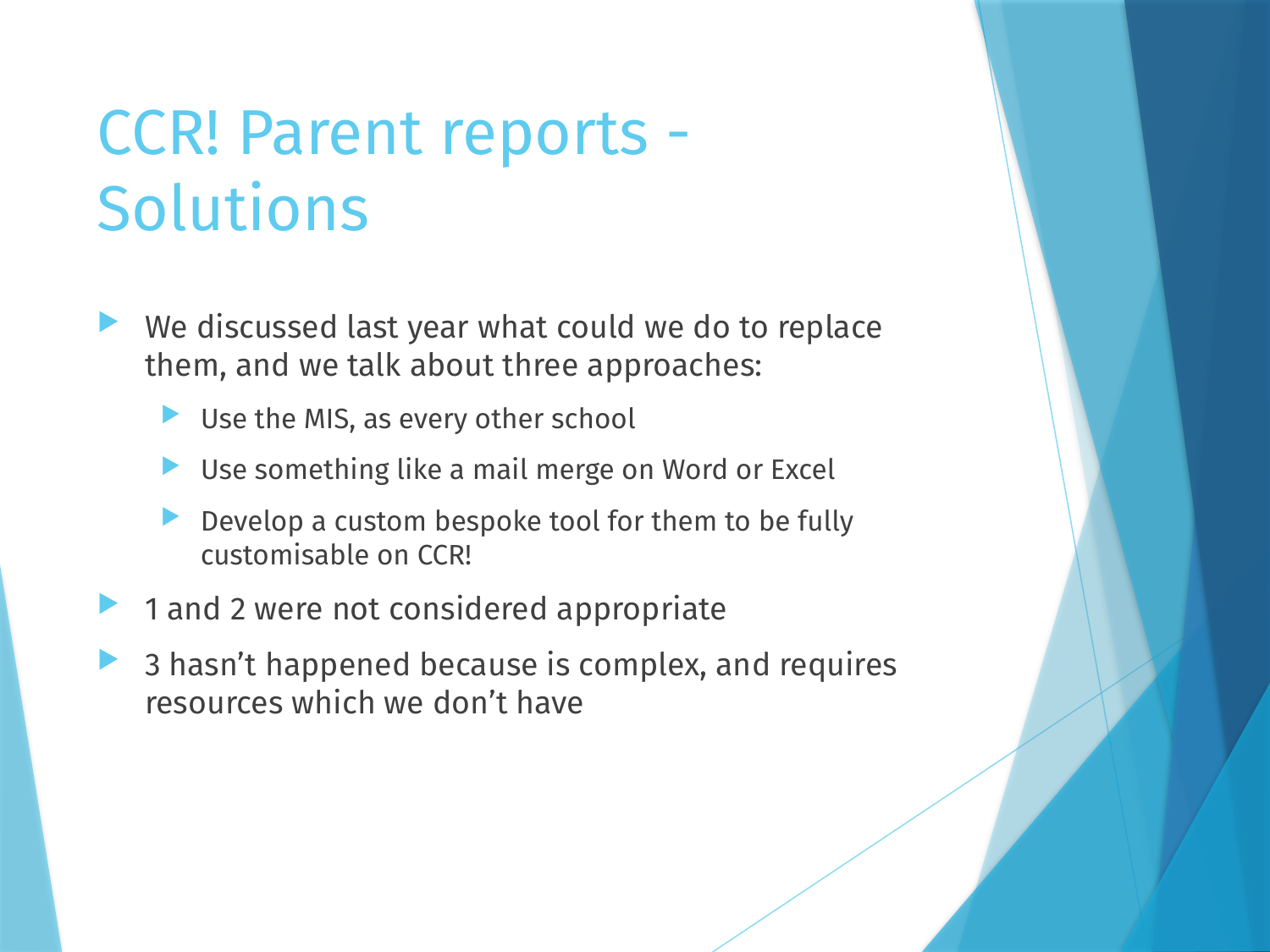

# CCR! Parent reports - Solutions
We discussed last year what could we do to replace them, and we talk about three approaches:
Use the MIS, as every other school
Use something like a mail merge on Word or Excel
Develop a custom bespoke tool for them to be fully customisable on CCR!
1 and 2 were not considered appropriate
3 hasn’t happened because is complex, and requires resources which we don’t have